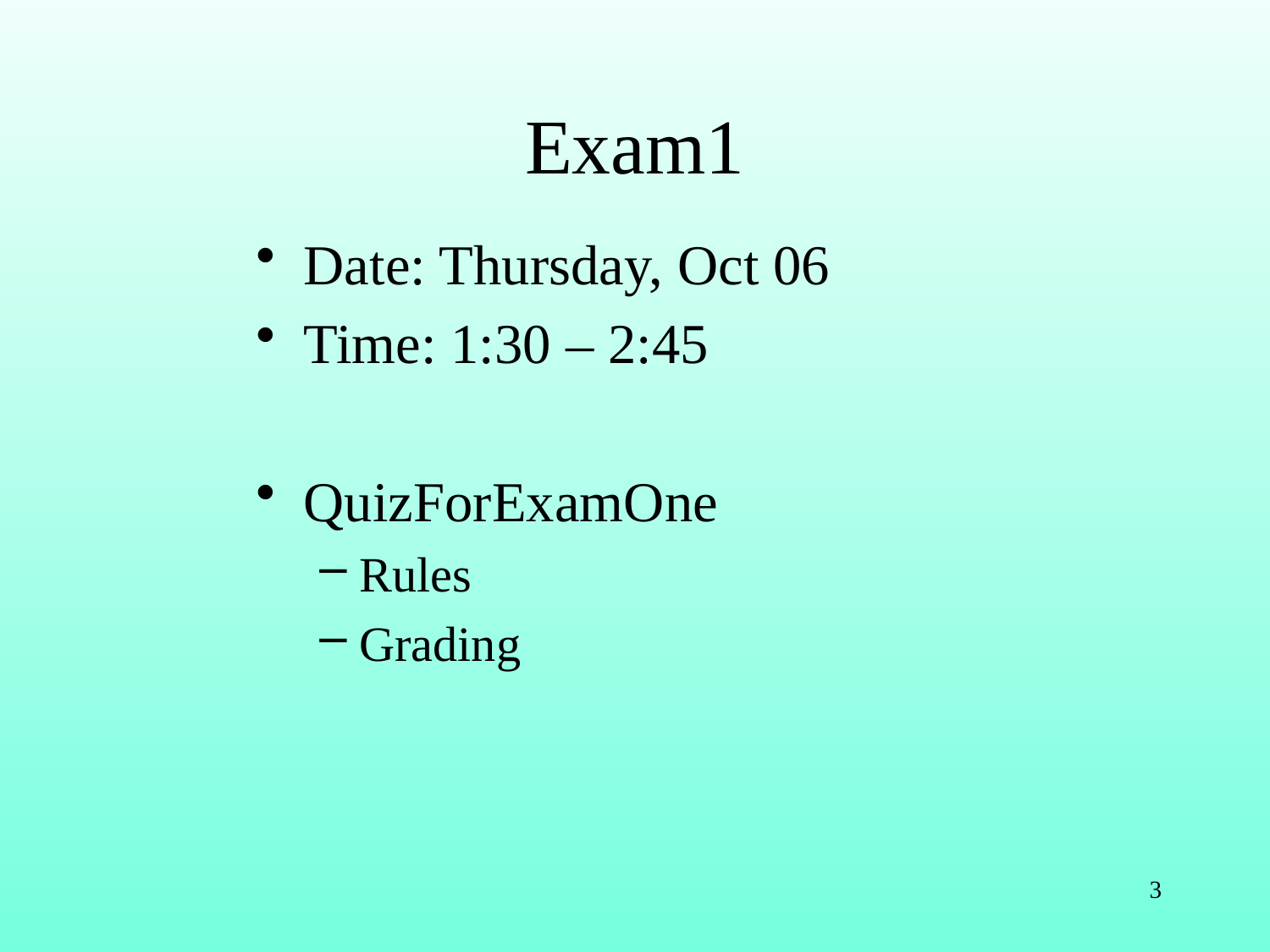

# Exam1
Date: Thursday, Oct 06
Time: 1:30 – 2:45

QuizForExamOne
Rules
Grading
3